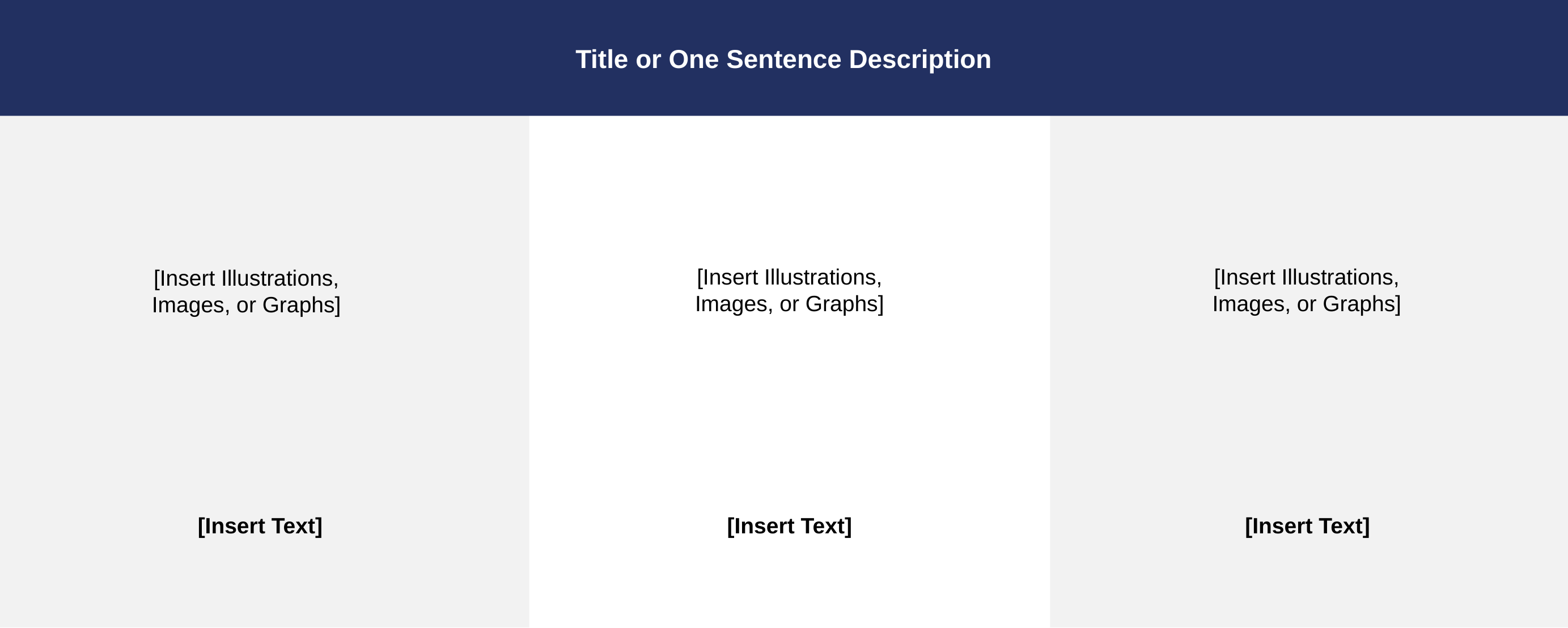

Title or One Sentence Description

[Insert Illustrations, Images, or Graphs]
[Insert Illustrations, Images, or Graphs]
[Insert Illustrations, Images, or Graphs]
[Insert Text]
[Insert Text]
[Insert Text]